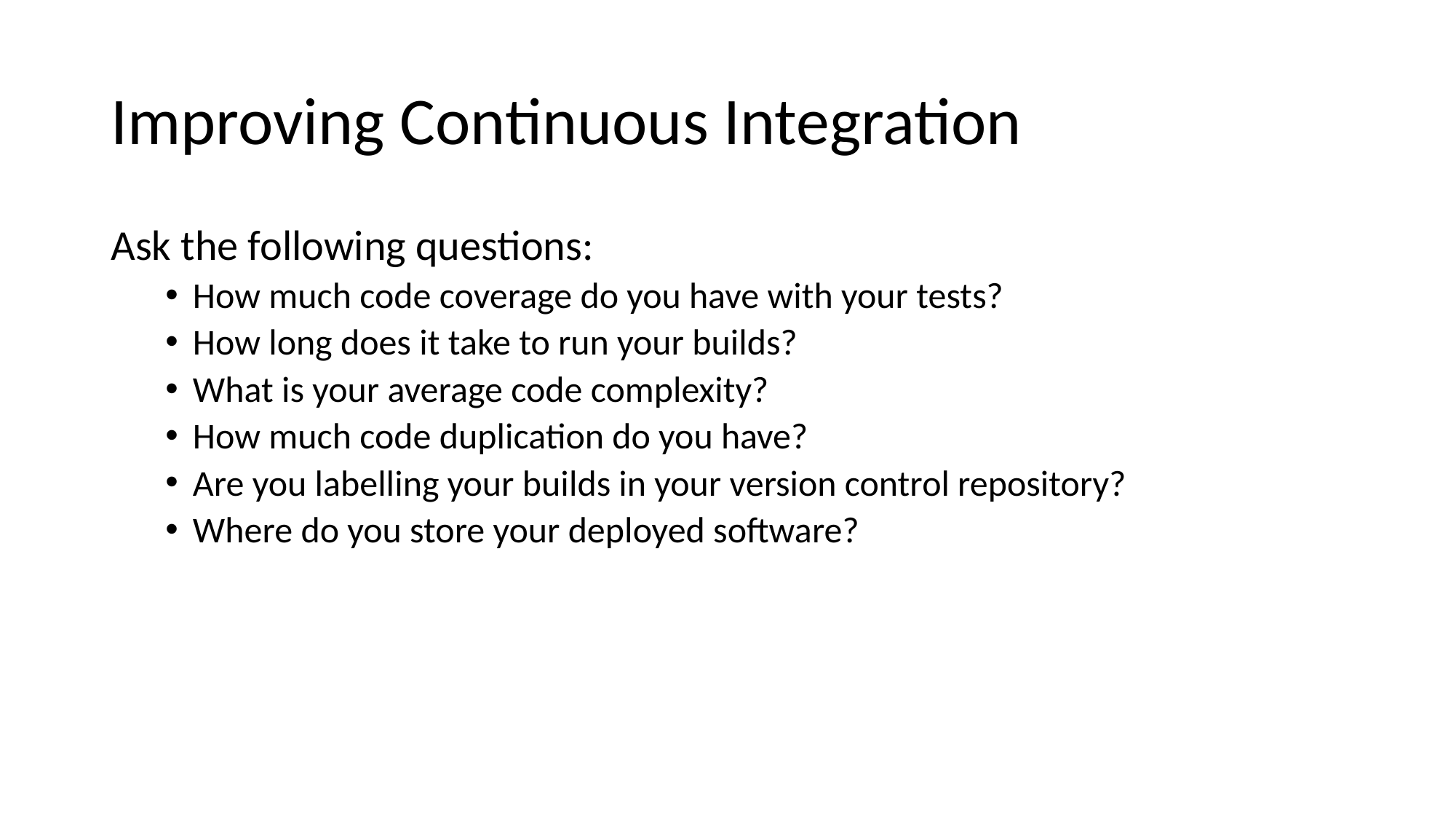

# Improving Continuous Integration
Ask the following questions:
How much code coverage do you have with your tests?
How long does it take to run your builds?
What is your average code complexity?
How much code duplication do you have?
Are you labelling your builds in your version control repository?
Where do you store your deployed software?